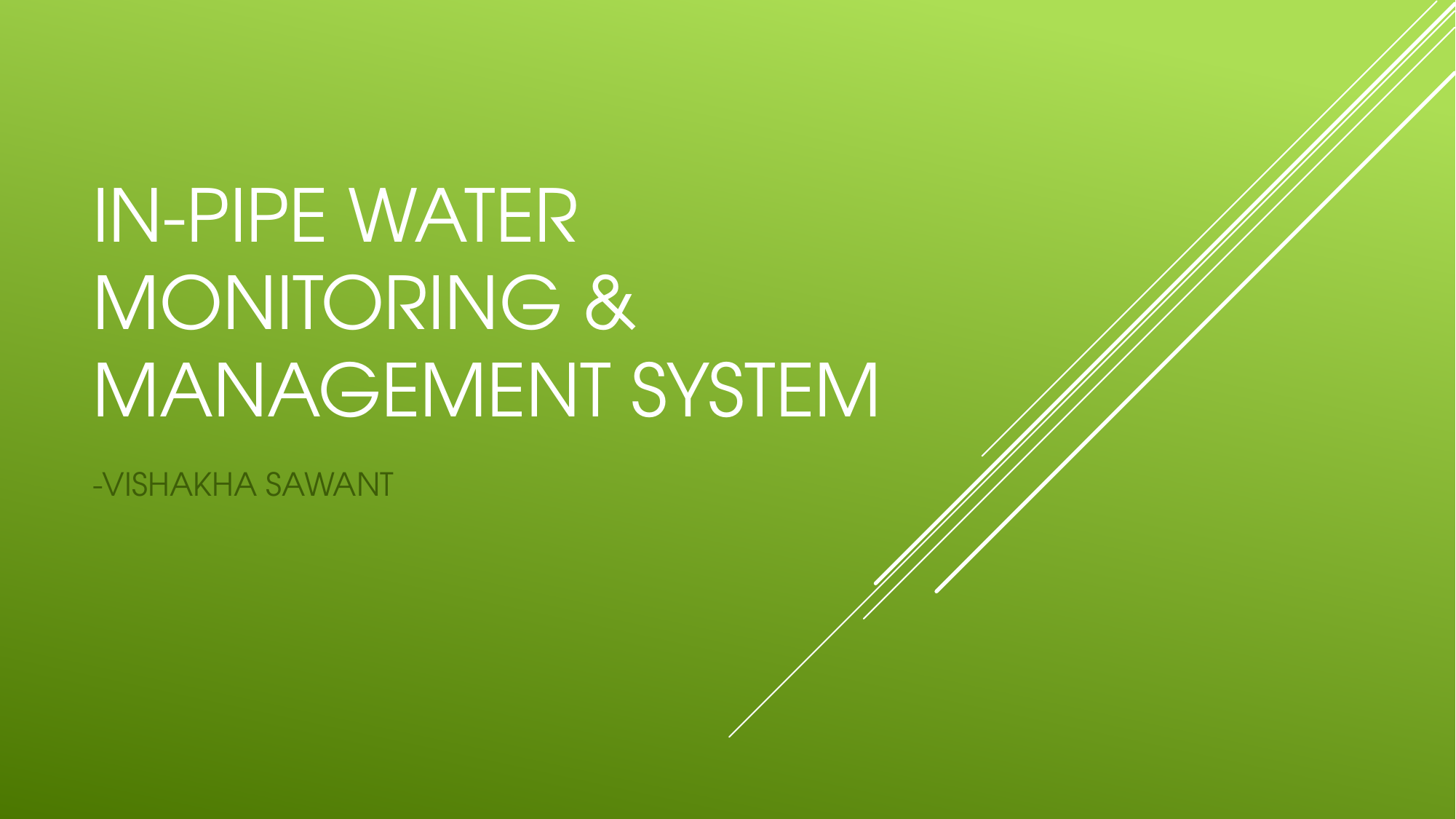

# In-pipe Water Monitoring & management System
-VISHAKHA SAWANT